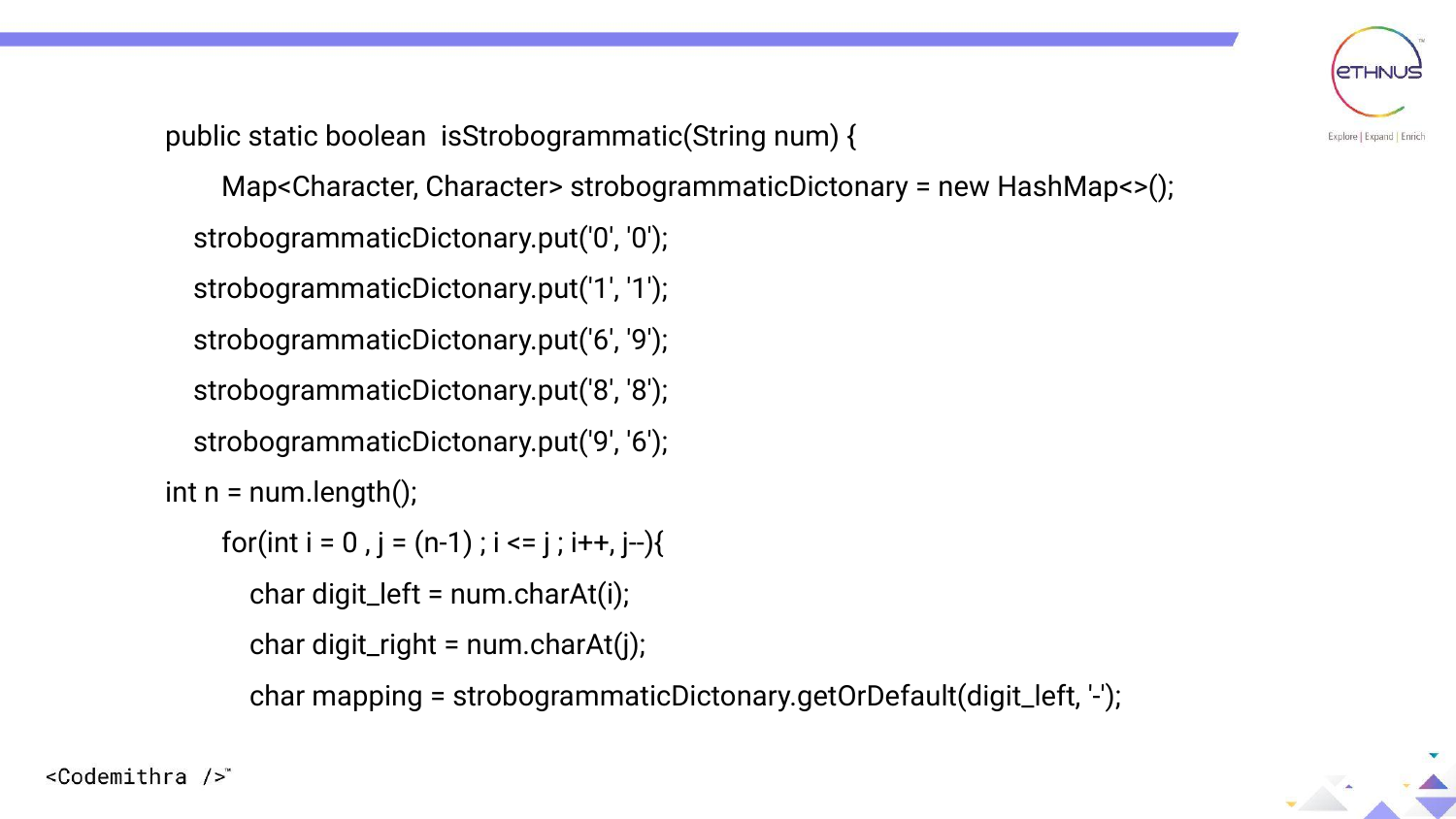

public static boolean  isStrobogrammatic(String num) {
        Map<Character, Character> strobogrammaticDictonary = new HashMap<>();
    strobogrammaticDictonary.put('0', '0');
    strobogrammaticDictonary.put('1', '1');
    strobogrammaticDictonary.put('6', '9');
    strobogrammaticDictonary.put('8', '8');
    strobogrammaticDictonary.put('9', '6');
int n = num.length();
        for(int i = 0 , j = (n-1) ; i <= j ; i++, j--){
            char digit_left = num.charAt(i);
            char digit_right = num.charAt(j);
            char mapping = strobogrammaticDictonary.getOrDefault(digit_left, '-');